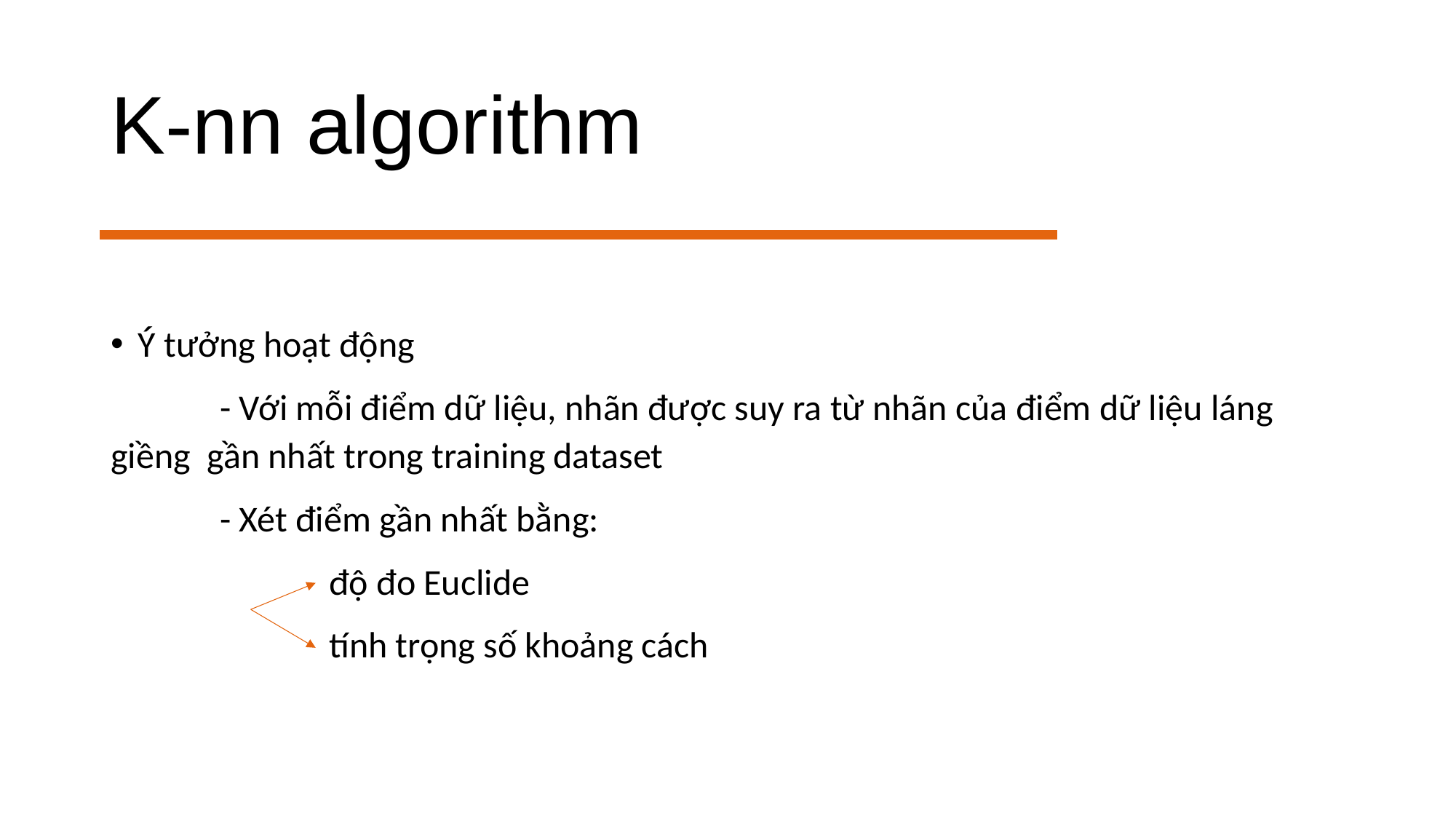

K-nn algorithm
Ý tưởng hoạt động
	- Với mỗi điểm dữ liệu, nhãn được suy ra từ nhãn của điểm dữ liệu láng 	giềng  gần nhất trong training dataset
	- Xét điểm gần nhất bằng:
		độ đo Euclide
		tính trọng số khoảng cách